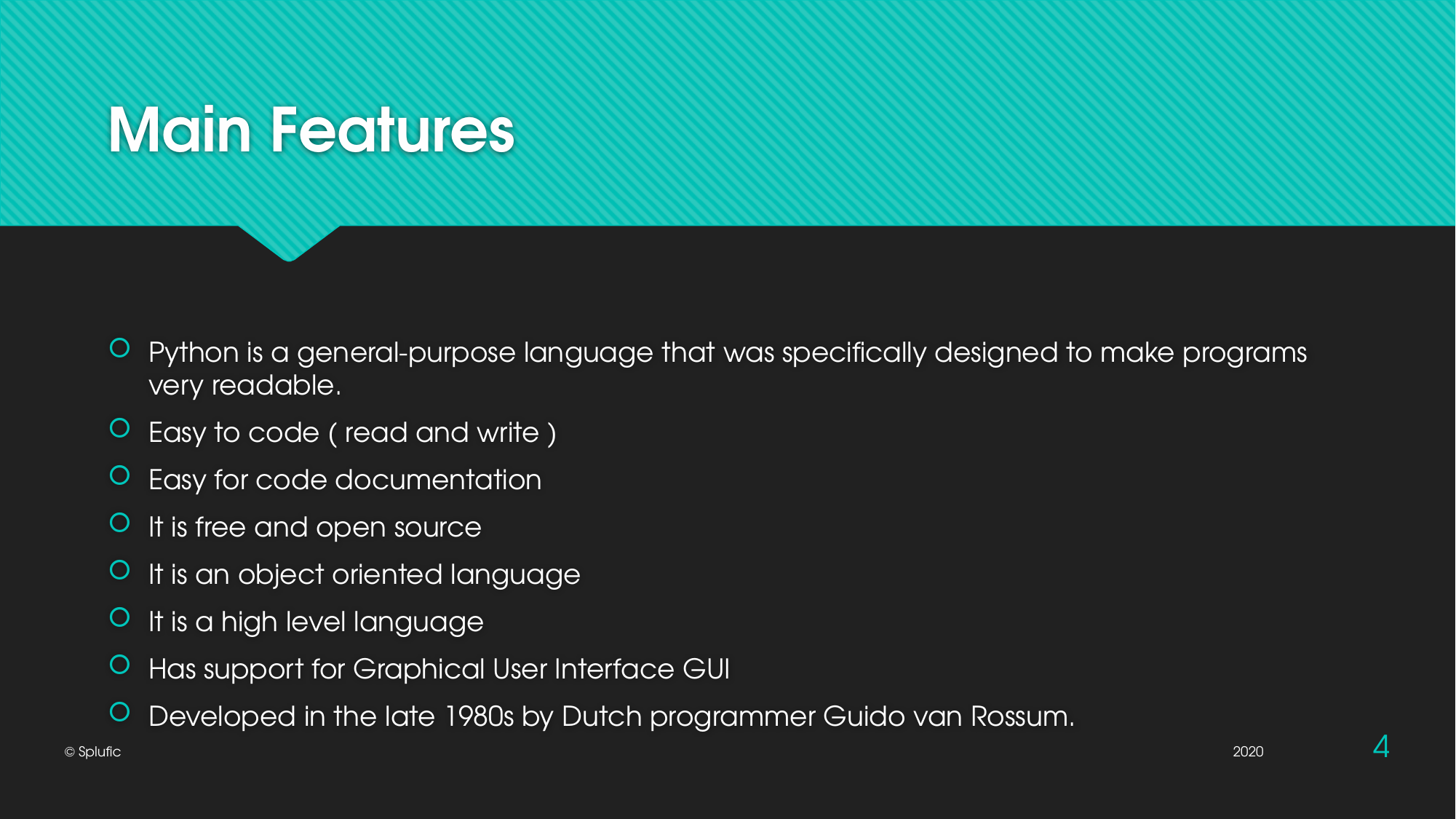

# Main Features
Python is a general-purpose language that was specifically designed to make programs very readable.
Easy to code ( read and write )
Easy for code documentation
It is free and open source
It is an object oriented language
It is a high level language
Has support for Graphical User Interface GUI
Developed in the late 1980s by Dutch programmer Guido van Rossum.
4
© Splufic
2020